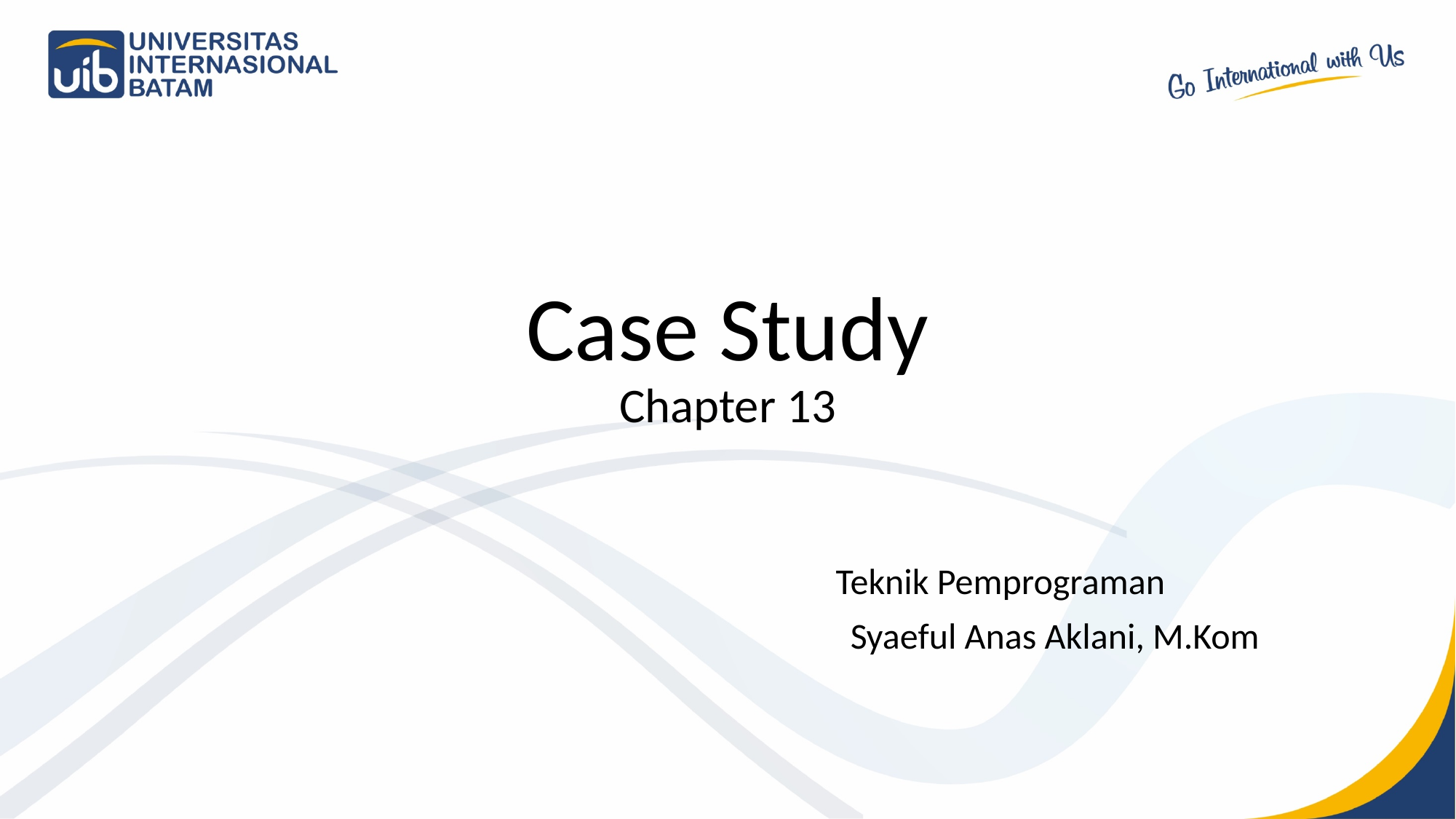

# Case Study Chapter 13

					Teknik Pemprograman
						Syaeful Anas Aklani, M.Kom